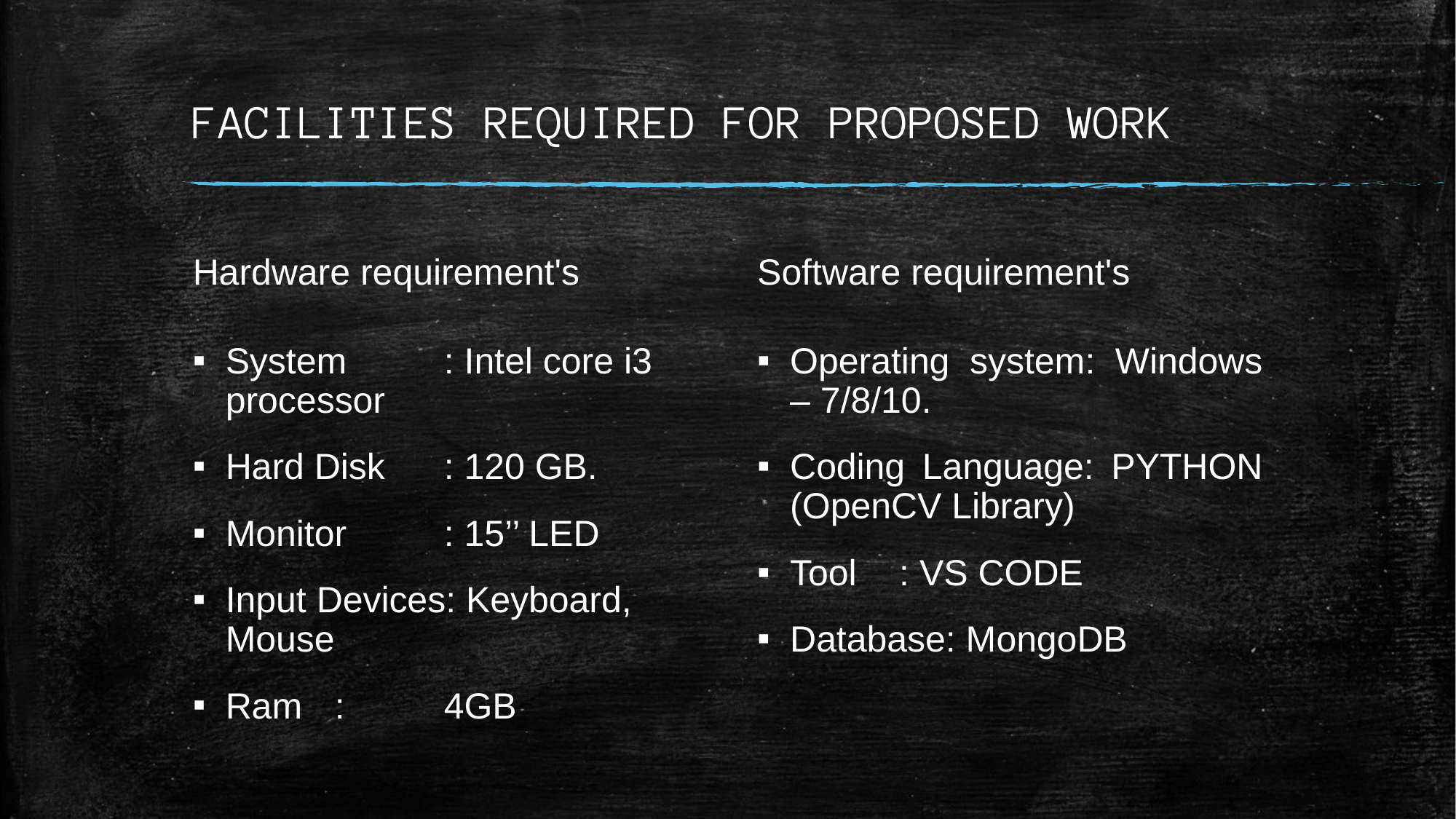

# FACILITIES REQUIRED FOR PROPOSED WORK
Hardware requirement's
Software requirement's
System	: Intel core i3 processor
Hard Disk	: 120 GB.
Monitor	: 15’’ LED
Input Devices: Keyboard, Mouse
Ram	:	4GB

Operating system: Windows – 7/8/10.
Coding Language: PYTHON (OpenCV Library)
Tool	: VS CODE
Database: MongoDB